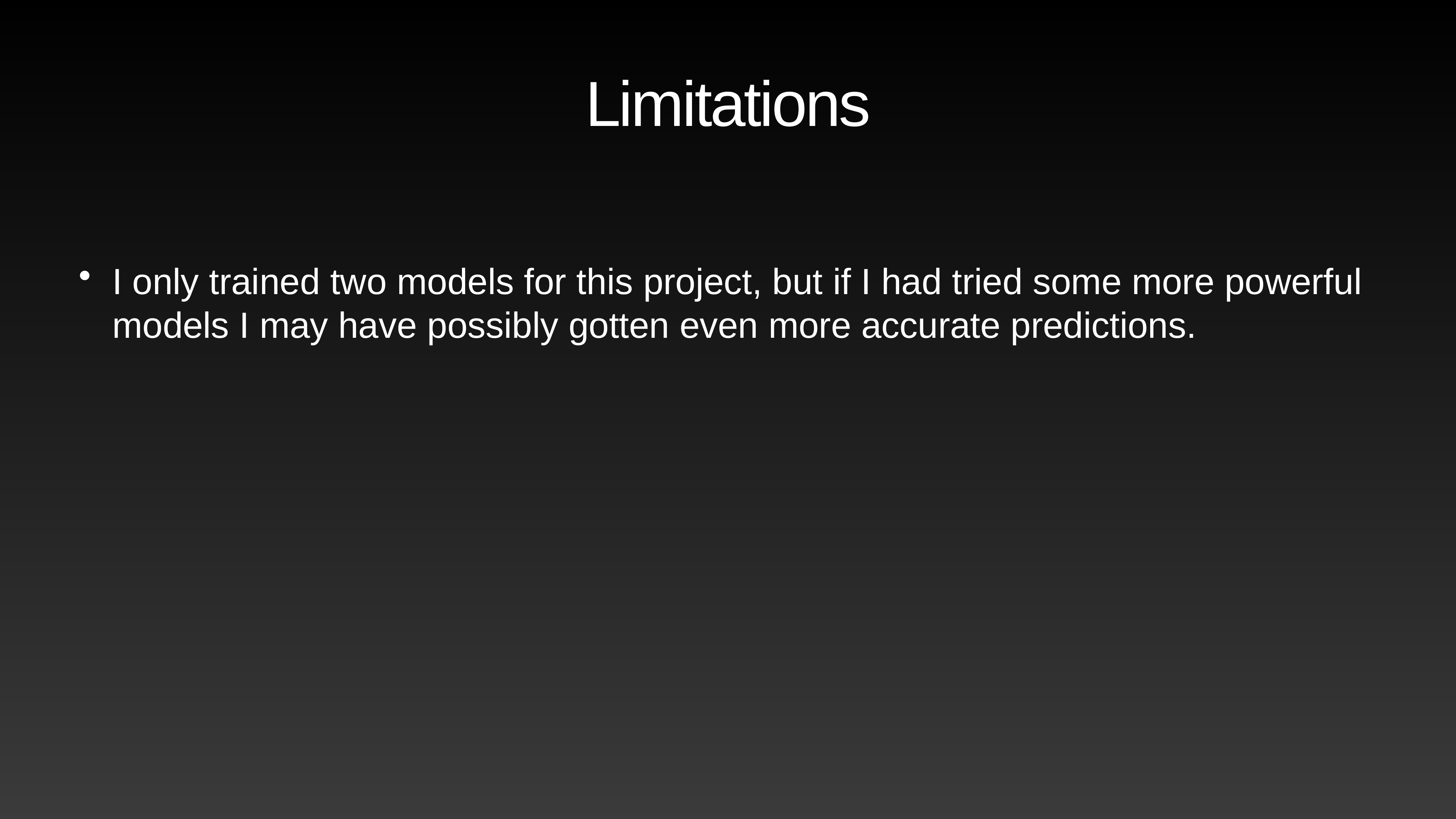

# Limitations
I only trained two models for this project, but if I had tried some more powerful models I may have possibly gotten even more accurate predictions.